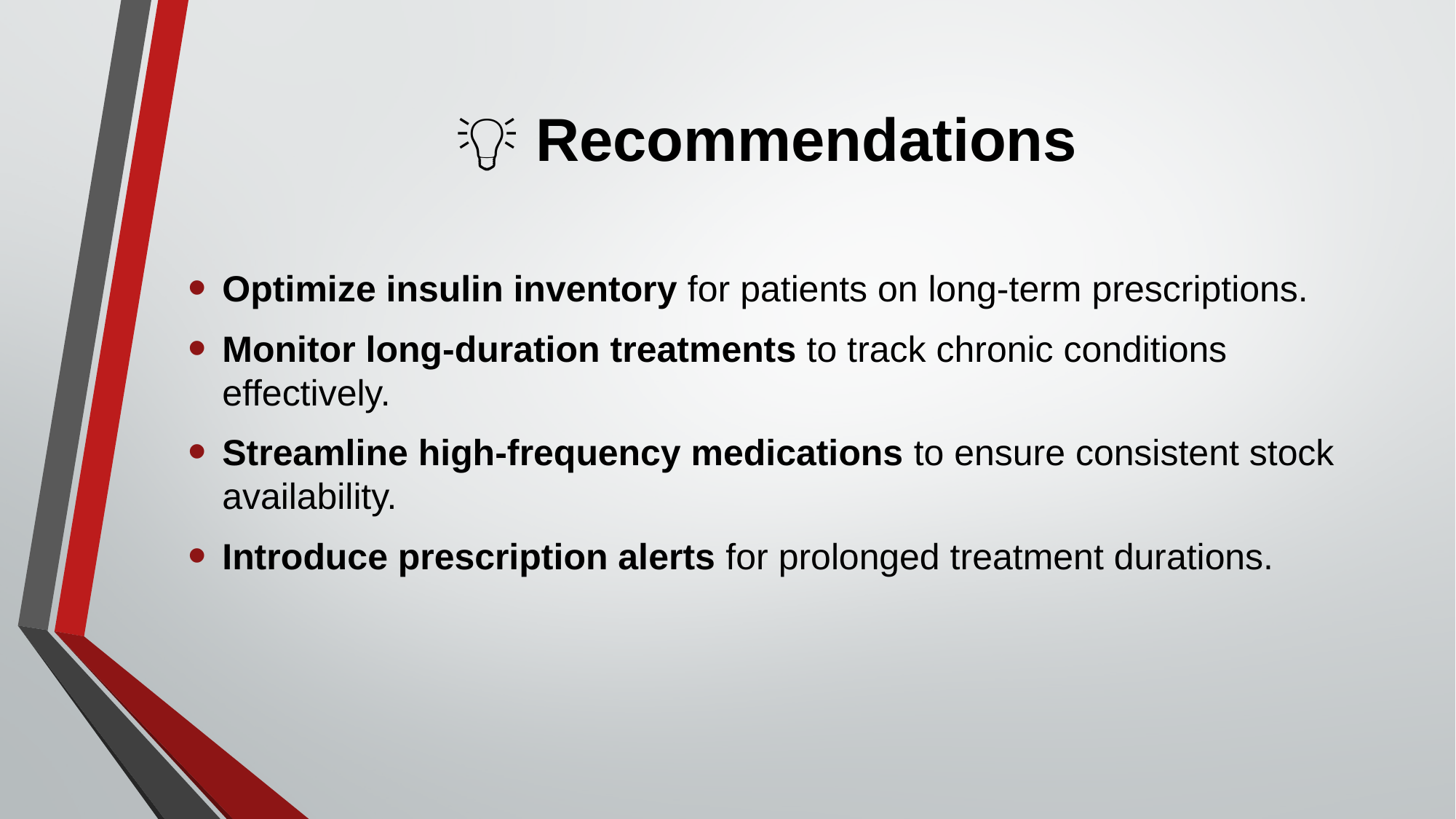

# 💡 Recommendations
Optimize insulin inventory for patients on long-term prescriptions.
Monitor long-duration treatments to track chronic conditions effectively.
Streamline high-frequency medications to ensure consistent stock availability.
Introduce prescription alerts for prolonged treatment durations.